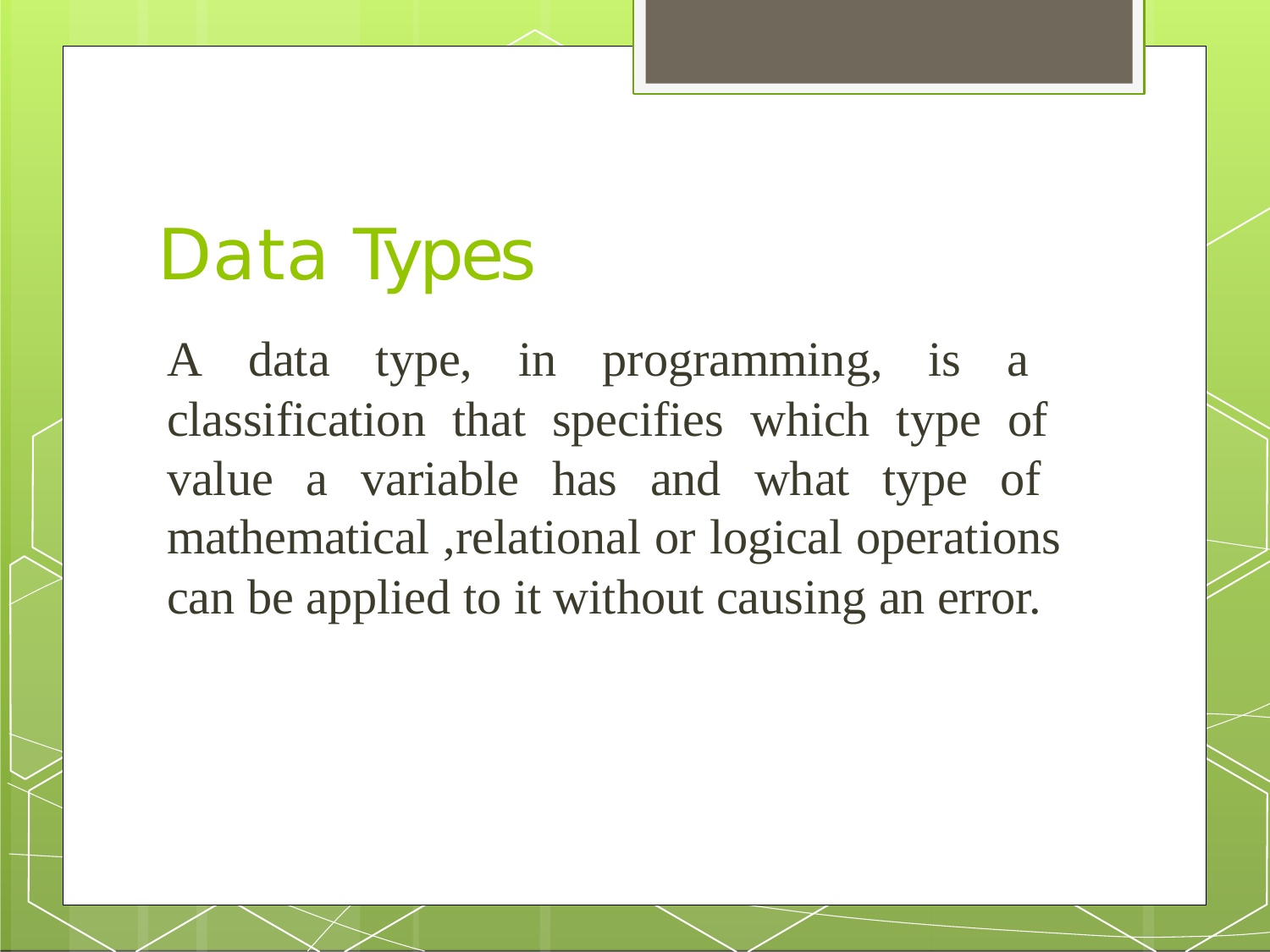

# Data Types
A data type, in programming, is a  classification that specifies which type of  value a variable has and what type of  mathematical ,relational or logical operations  can be applied to it without causing an error.